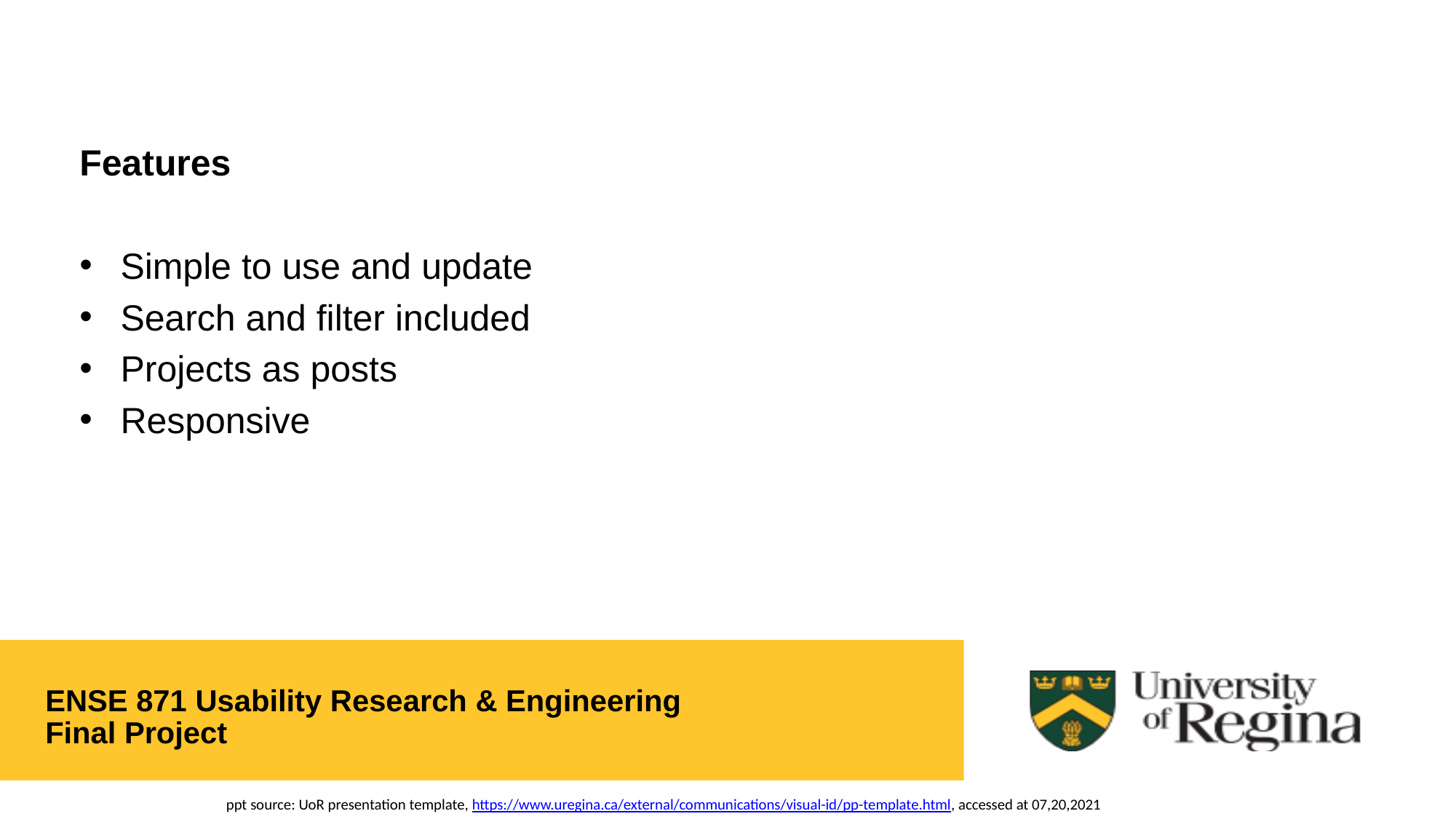

Features

Simple to use and update
Search and filter included
Projects as posts
Responsive

ENSE 871 Usability Research & Engineering
Final Project

ppt source: UoR presentation template, https://www.uregina.ca/external/communications/visual-id/pp-template.html, accessed at 07,20,2021